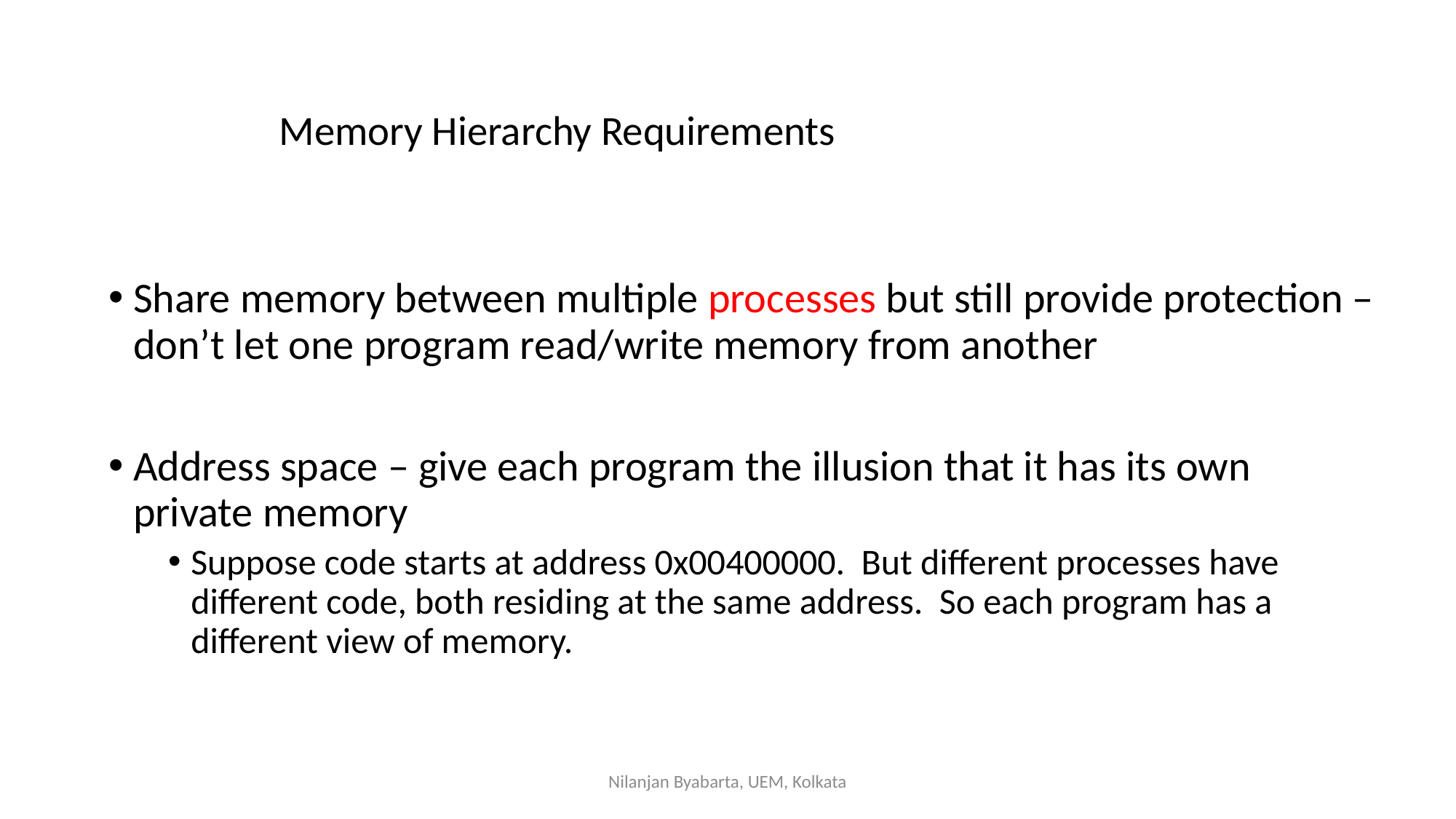

# Memory Hierarchy Requirements
Share memory between multiple processes but still provide protection – don’t let one program read/write memory from another

Address space – give each program the illusion that it has its own private memory
Suppose code starts at address 0x00400000.  But different processes have different code, both residing at the same address.  So each program has a different view of memory.
Nilanjan Byabarta, UEM, Kolkata